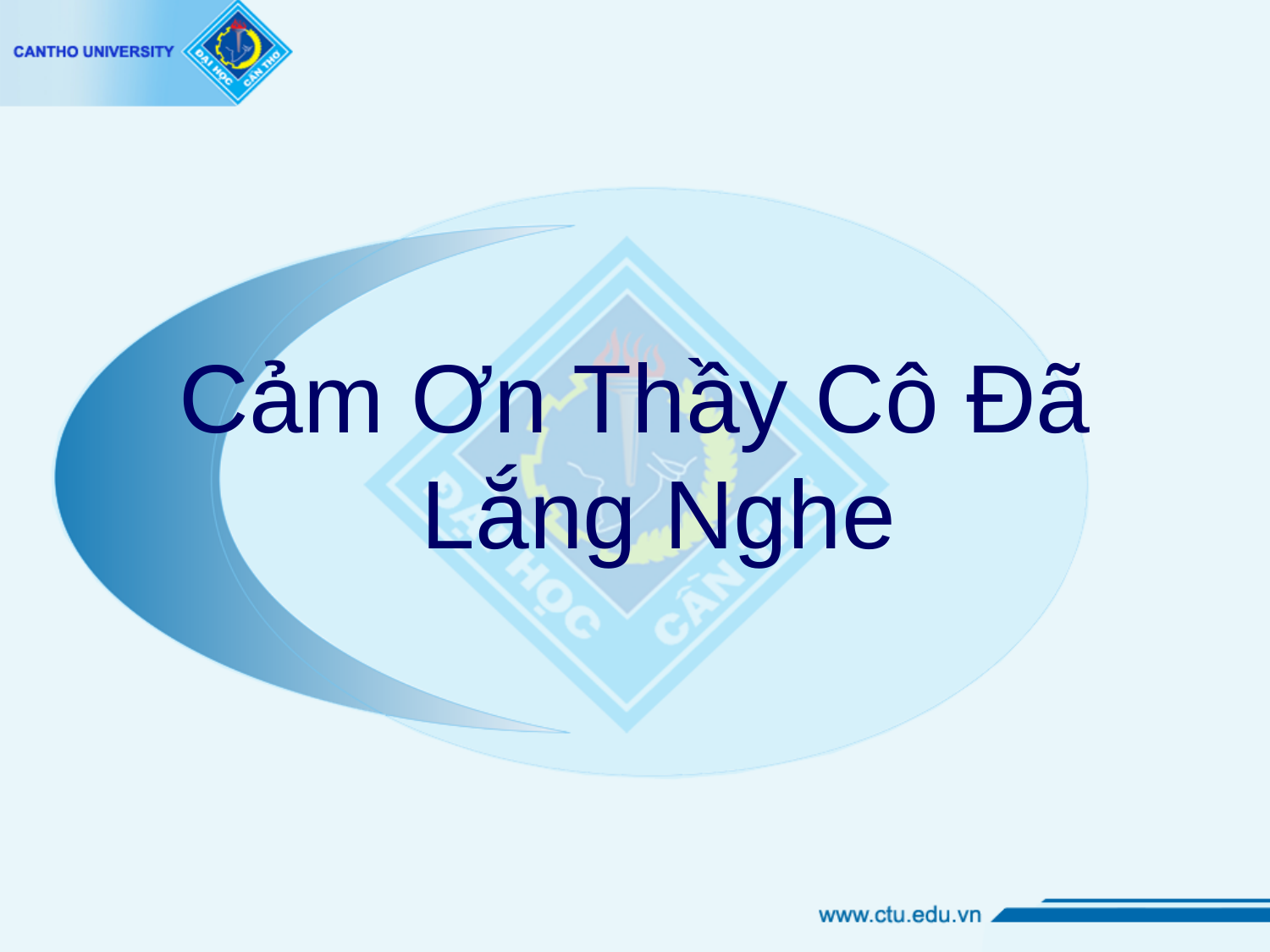

Cảm Ơn Thầy Cô Đã Lắng Nghe